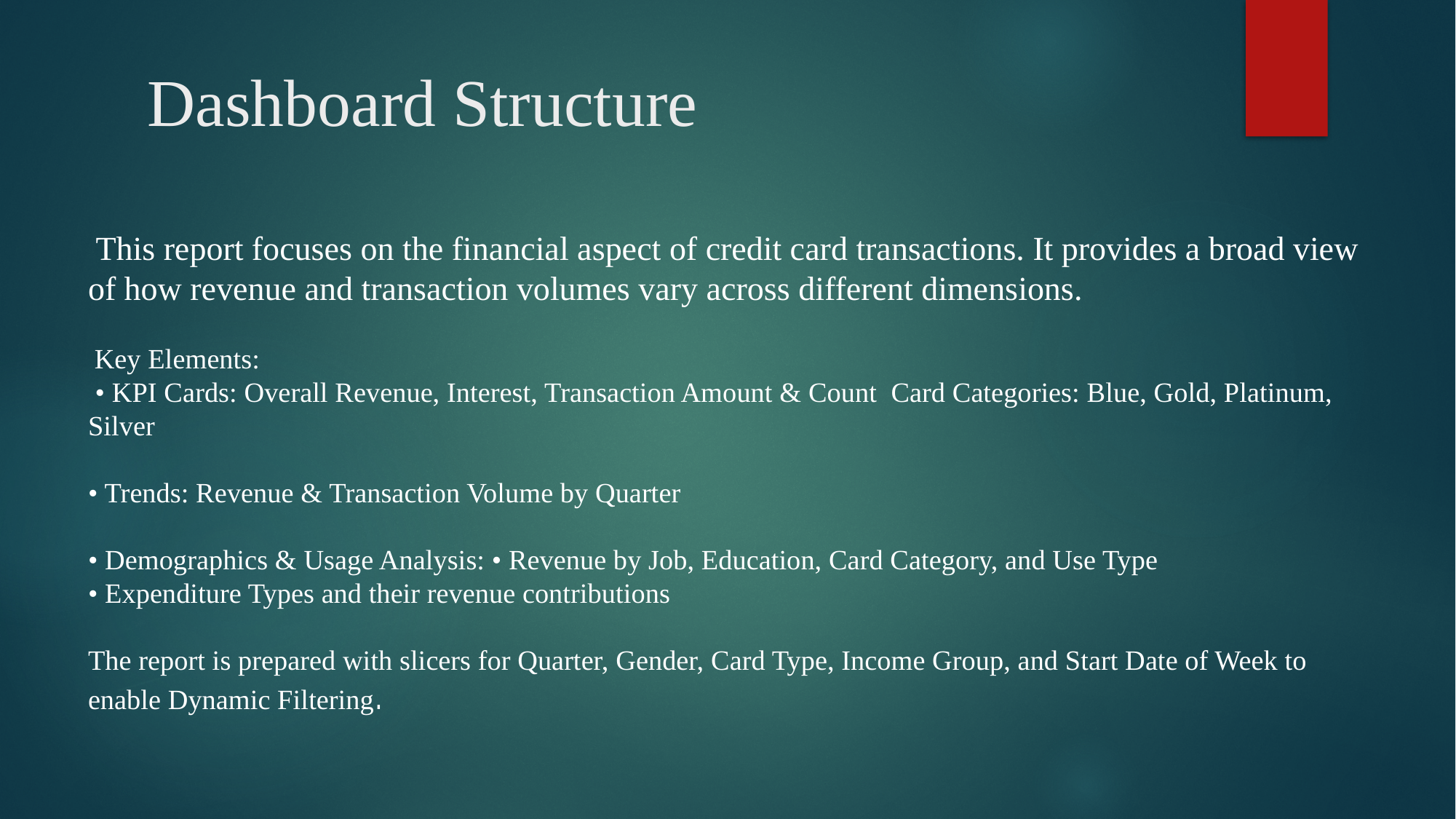

# Dashboard Structure
 This report focuses on the financial aspect of credit card transactions. It provides a broad view of how revenue and transaction volumes vary across different dimensions.
 Key Elements:
 • KPI Cards: Overall Revenue, Interest, Transaction Amount & Count  Card Categories: Blue, Gold, Platinum, Silver
• Trends: Revenue & Transaction Volume by Quarter
• Demographics & Usage Analysis: • Revenue by Job, Education, Card Category, and Use Type
• Expenditure Types and their revenue contributions
The report is prepared with slicers for Quarter, Gender, Card Type, Income Group, and Start Date of Week to enable Dynamic Filtering.